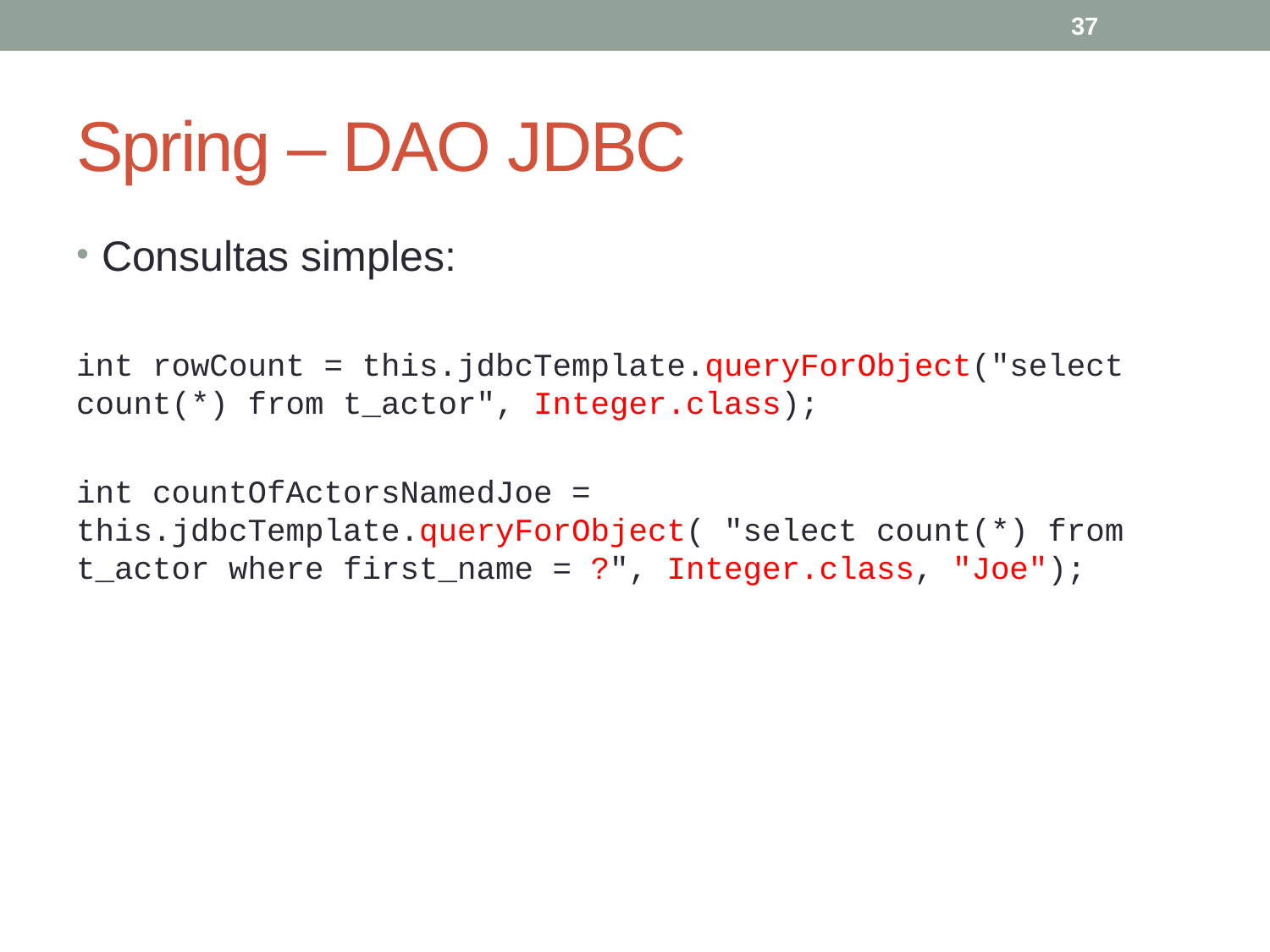

37
# Spring – DAO JDBC
Consultas simples:

int rowCount = this.jdbcTemplate.queryForObject("select count(*) from t_actor", Integer.class);

int countOfActorsNamedJoe = this.jdbcTemplate.queryForObject( "select count(*) from t_actor where first_name = ?", Integer.class, "Joe");